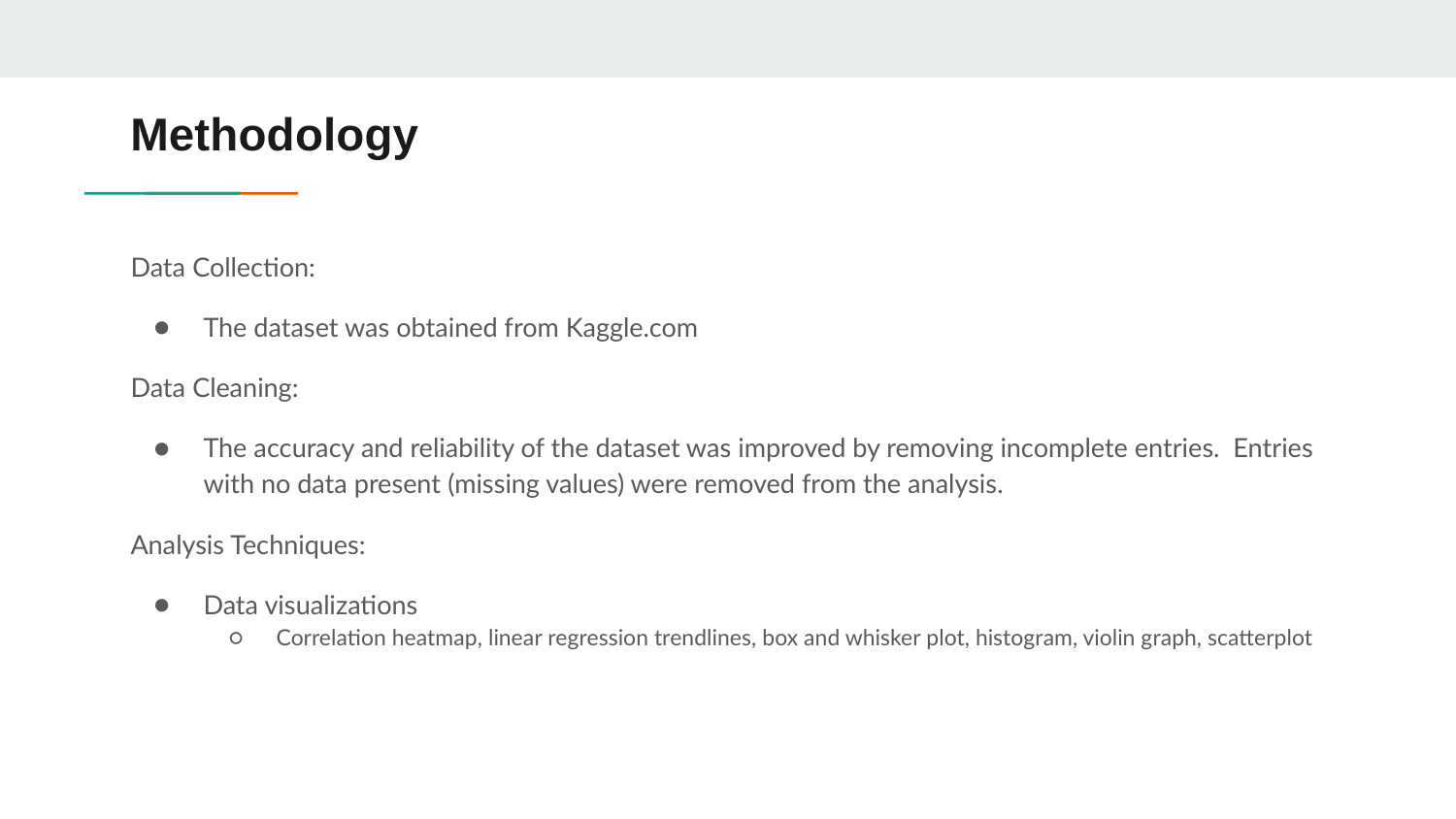

# Methodology
Data Collection:
The dataset was obtained from Kaggle.com
Data Cleaning:
The accuracy and reliability of the dataset was improved by removing incomplete entries.  Entries with no data present (missing values) were removed from the analysis.
Analysis Techniques:
Data visualizations
Correlation heatmap, linear regression trendlines, box and whisker plot, histogram, violin graph, scatterplot